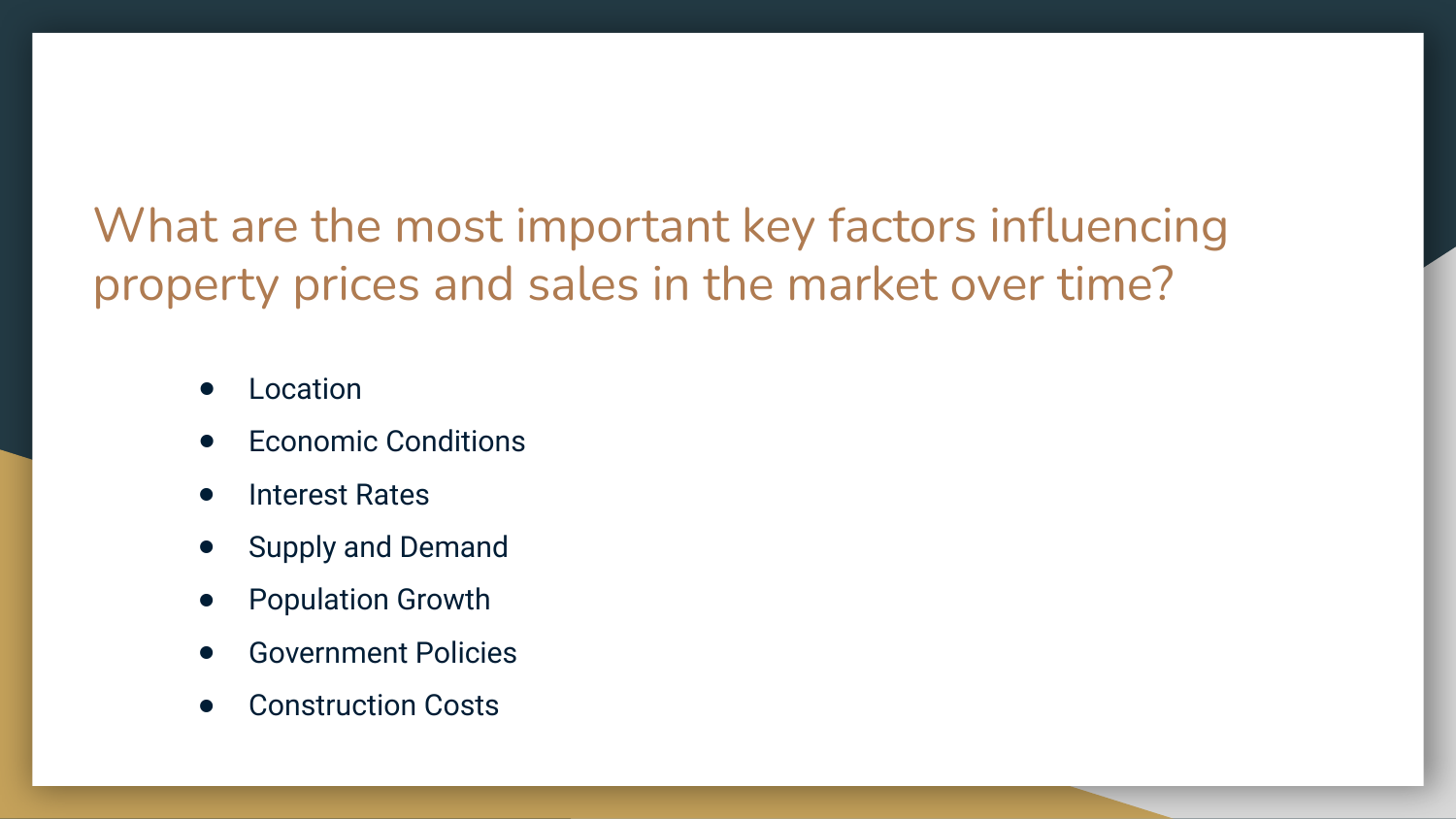

# What are the most important key factors influencing property prices and sales in the market over time?
Location
Economic Conditions
Interest Rates
Supply and Demand
Population Growth
Government Policies
Construction Costs